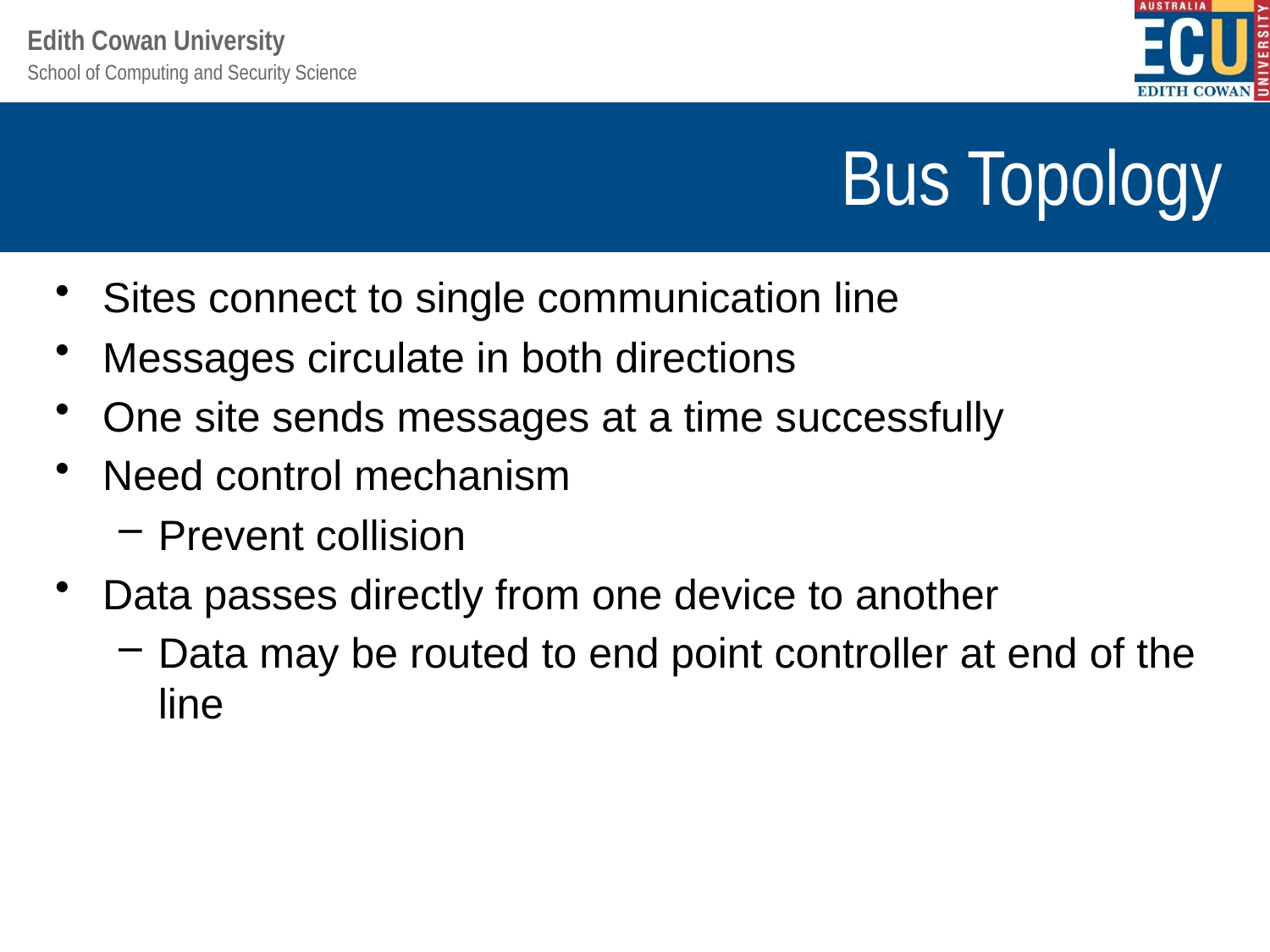

# Bus Topology
Sites connect to single communication line
Messages circulate in both directions
One site sends messages at a time successfully
Need control mechanism
Prevent collision
Data passes directly from one device to another
Data may be routed to end point controller at end of the line